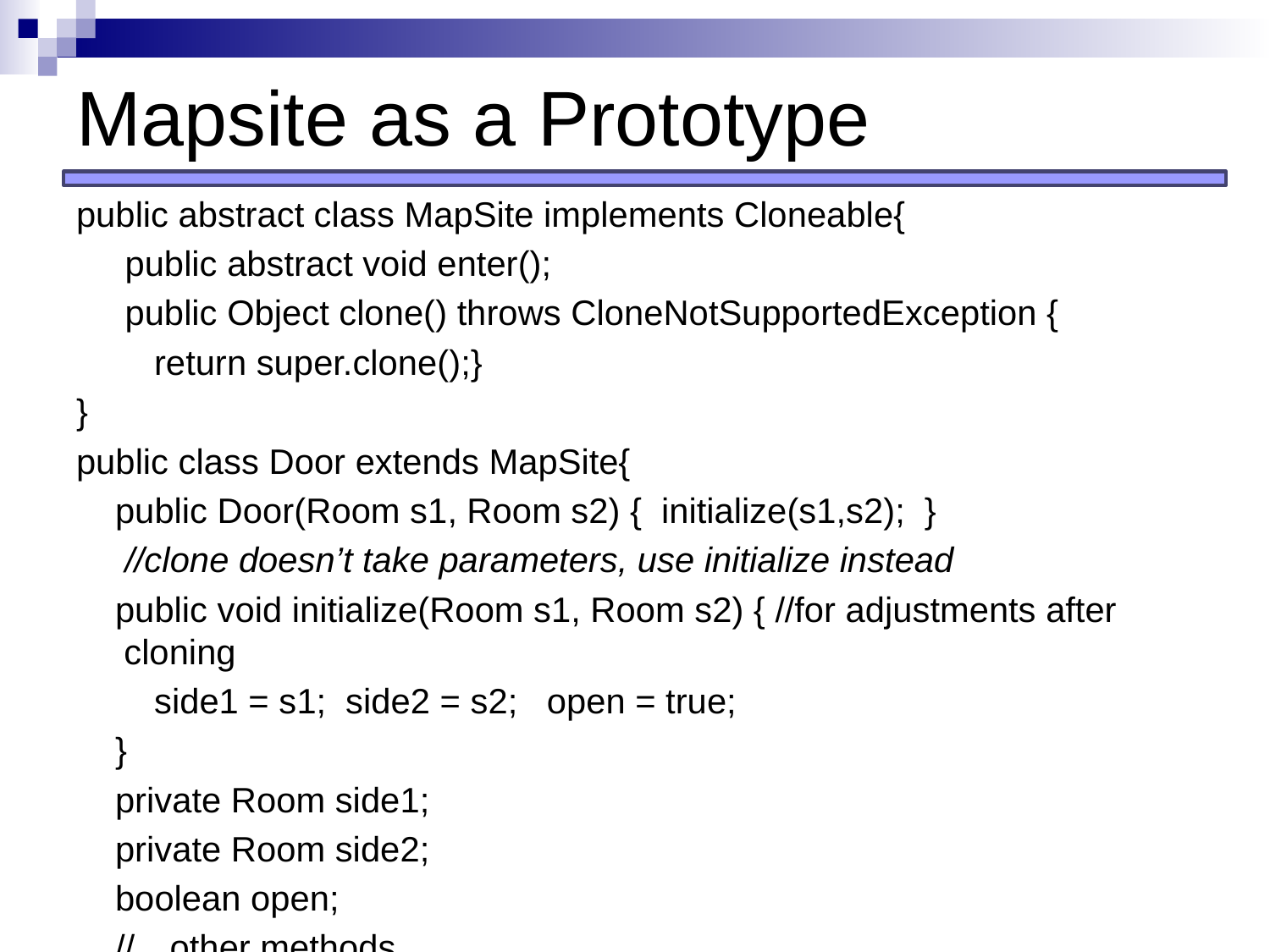

# Mapsite as a Prototype
public abstract class MapSite implements Cloneable{
     public abstract void enter();
     public Object clone() throws CloneNotSupportedException {
        return super.clone();}
}
public class Door extends MapSite{
    public Door(Room s1, Room s2) {  initialize(s1,s2);  }
     //clone doesn’t take parameters, use initialize instead
    public void initialize(Room s1, Room s2) { //for adjustments after cloning
        side1 = s1;  side2 = s2;   open = true;
    }
    private Room side1;
    private Room side2;
    boolean open;
    //…other methods
}